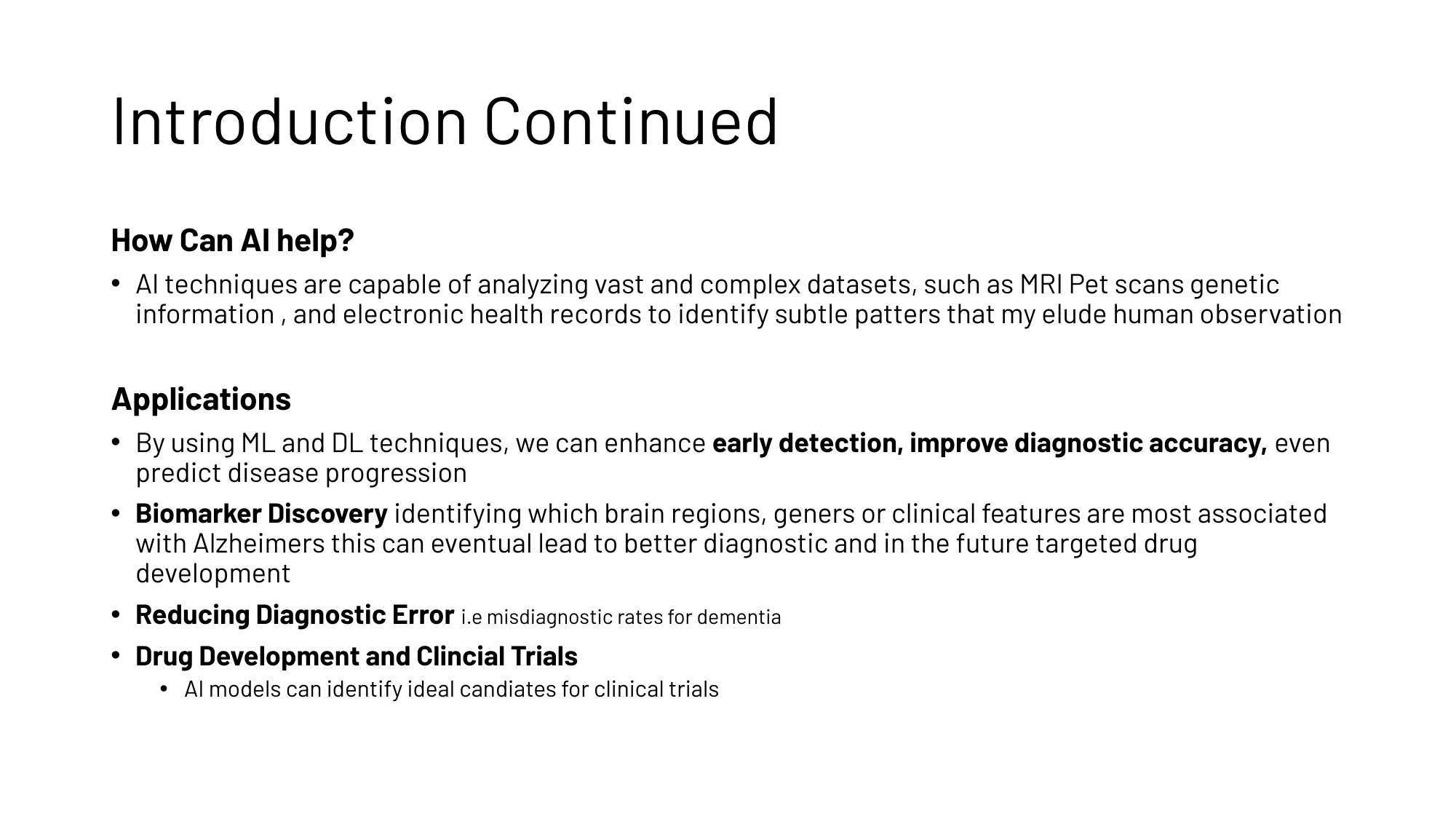

# Introduction Continued
How Can AI help?
AI techniques are capable of analyzing vast and complex datasets, such as MRI Pet scans genetic information , and electronic health records to identify subtle patters that my elude human observation

Applications
By using ML and DL techniques, we can enhance early detection, improve diagnostic accuracy, even predict disease progression
Biomarker Discovery identifying which brain regions, geners or clinical features are most associated with Alzheimers this can eventual lead to better diagnostic and in the future targeted drug development
Reducing Diagnostic Error i.e misdiagnostic rates for dementia
Drug Development and Clincial Trials
AI models can identify ideal candiates for clinical trials